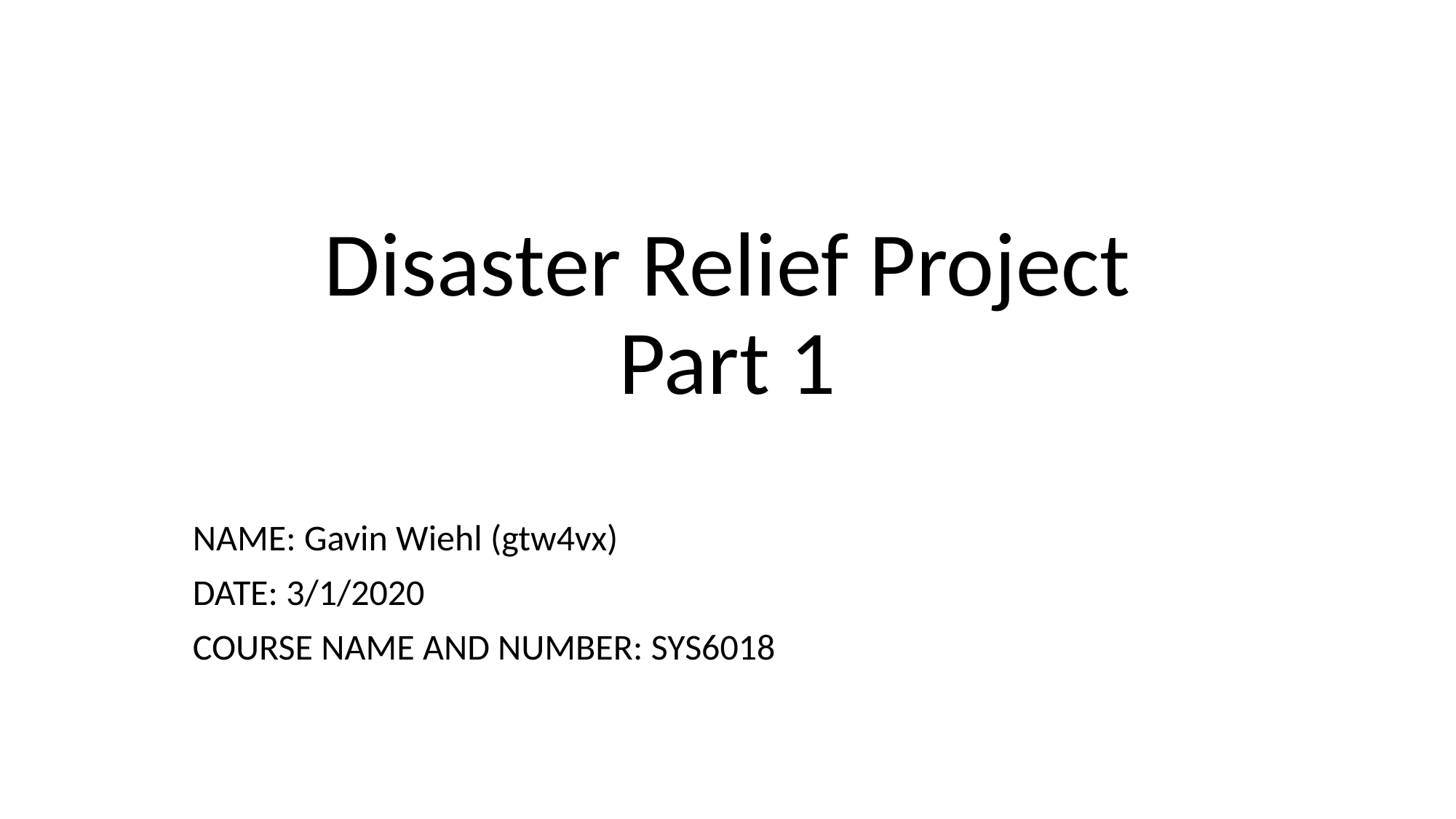

# Disaster Relief Project Part 1
NAME: Gavin Wiehl (gtw4vx)
DATE: 3/1/2020
COURSE NAME AND NUMBER: SYS6018